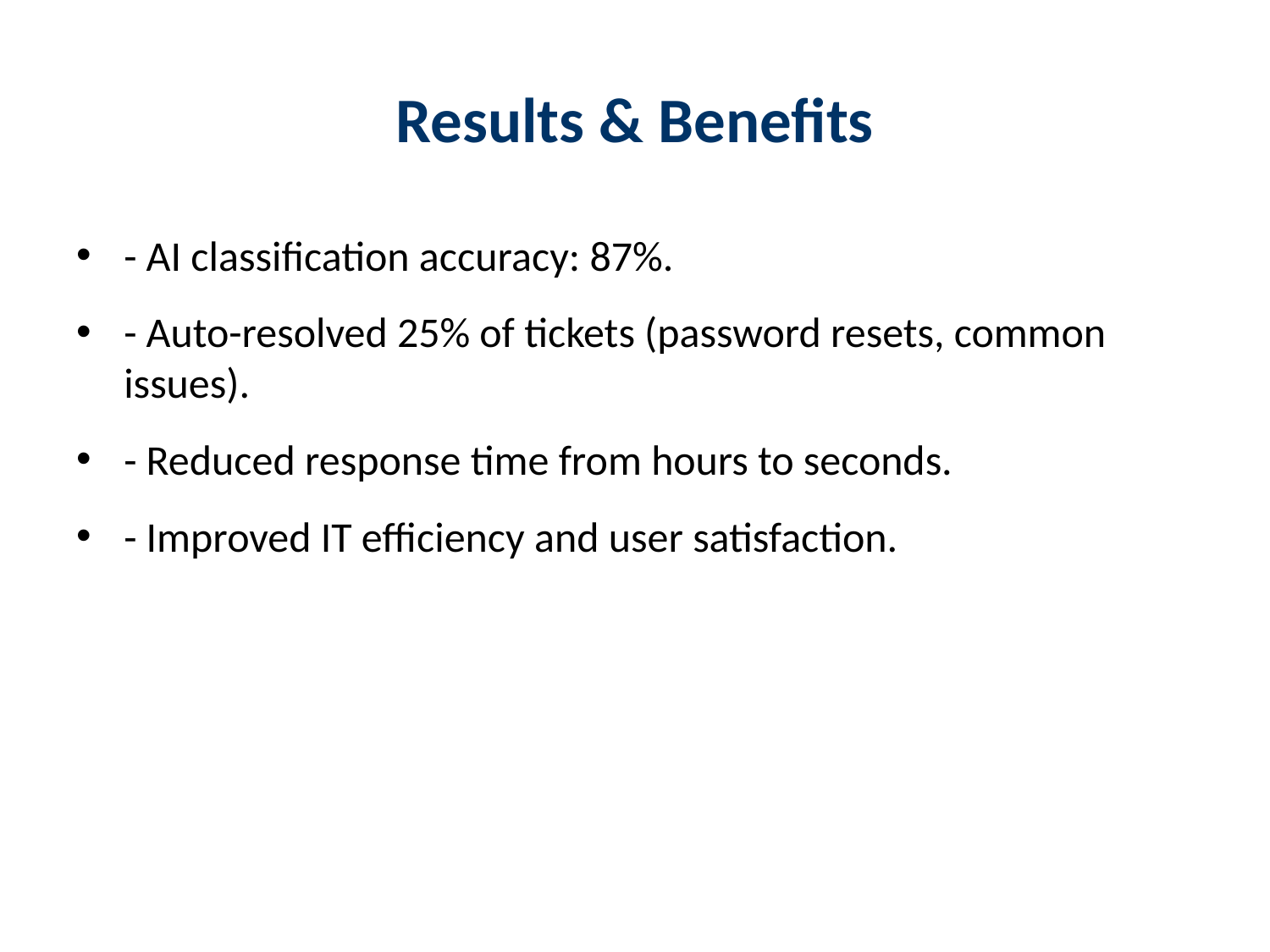

# Results & Benefits
- AI classification accuracy: 87%.
- Auto-resolved 25% of tickets (password resets, common issues).
- Reduced response time from hours to seconds.
- Improved IT efficiency and user satisfaction.